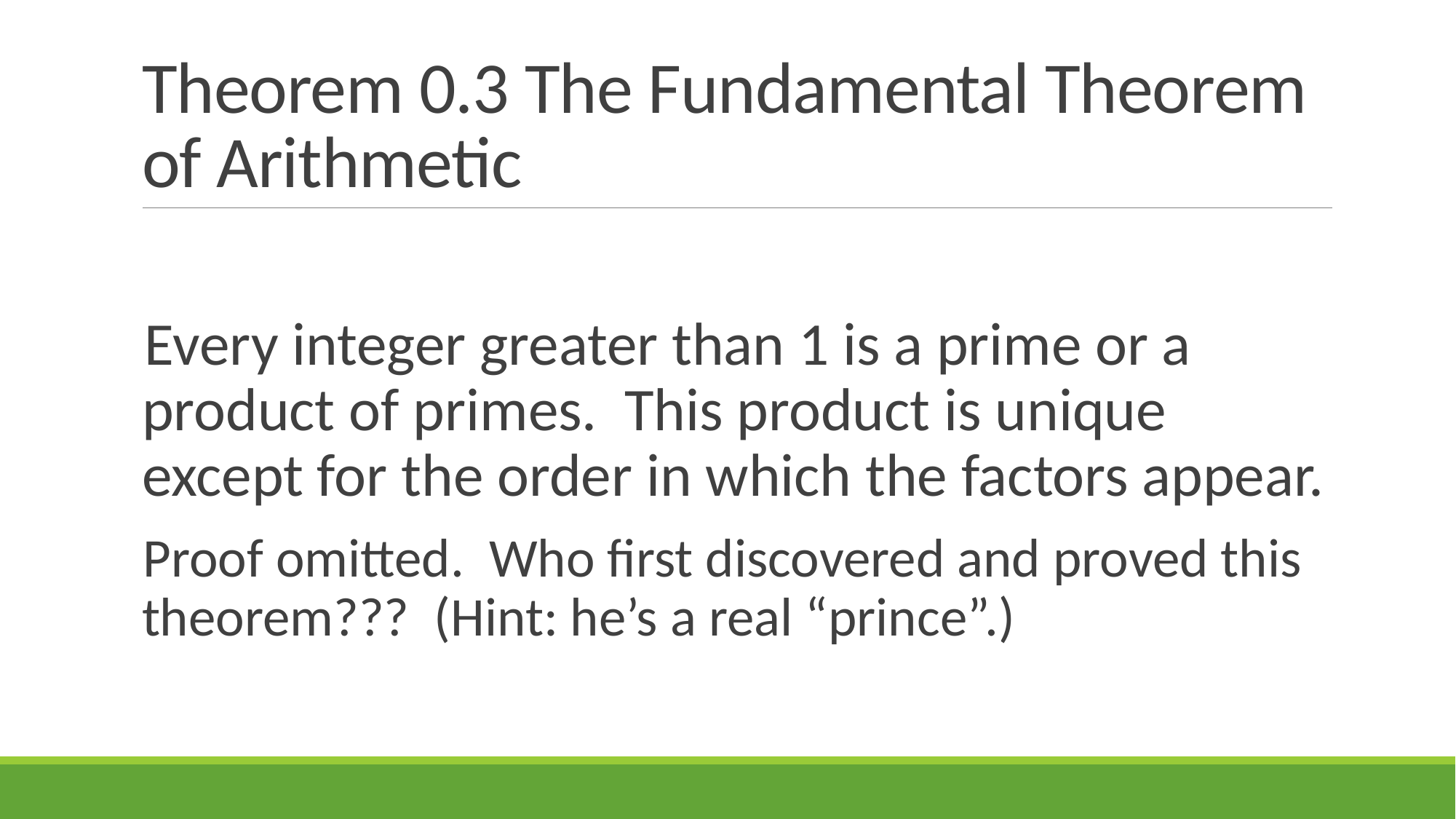

# Theorem 0.3 The Fundamental Theorem of Arithmetic

Every integer greater than 1 is a prime or a product of primes.  This product is unique except for the order in which the factors appear.
Proof omitted.  Who first discovered and proved this theorem???  (Hint: he’s a real “prince”.)